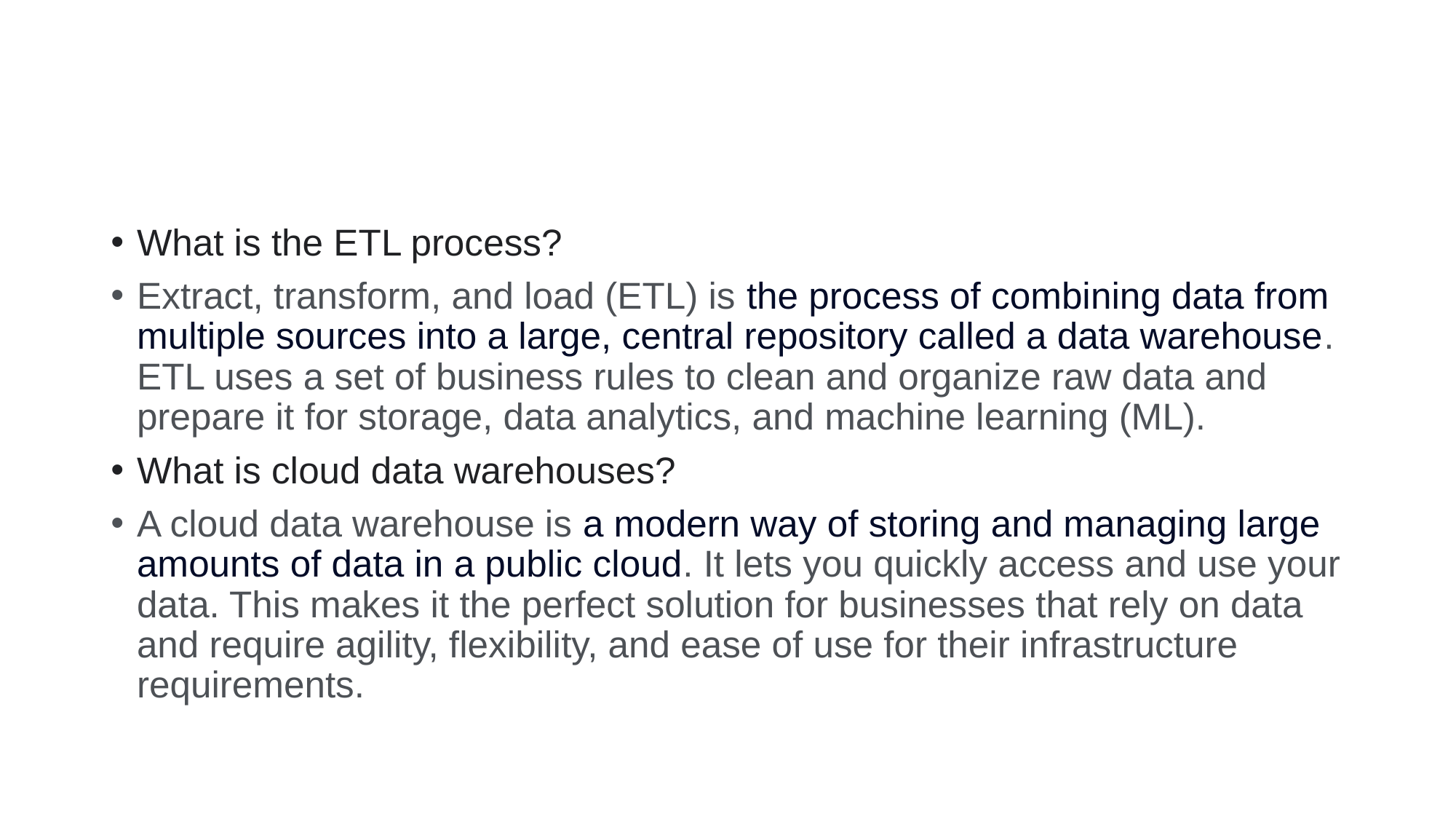

#
What is the ETL process?
Extract, transform, and load (ETL) is the process of combining data from multiple sources into a large, central repository called a data warehouse. ETL uses a set of business rules to clean and organize raw data and prepare it for storage, data analytics, and machine learning (ML).
What is cloud data warehouses?
A cloud data warehouse is a modern way of storing and managing large amounts of data in a public cloud. It lets you quickly access and use your data. This makes it the perfect solution for businesses that rely on data and require agility, flexibility, and ease of use for their infrastructure requirements.